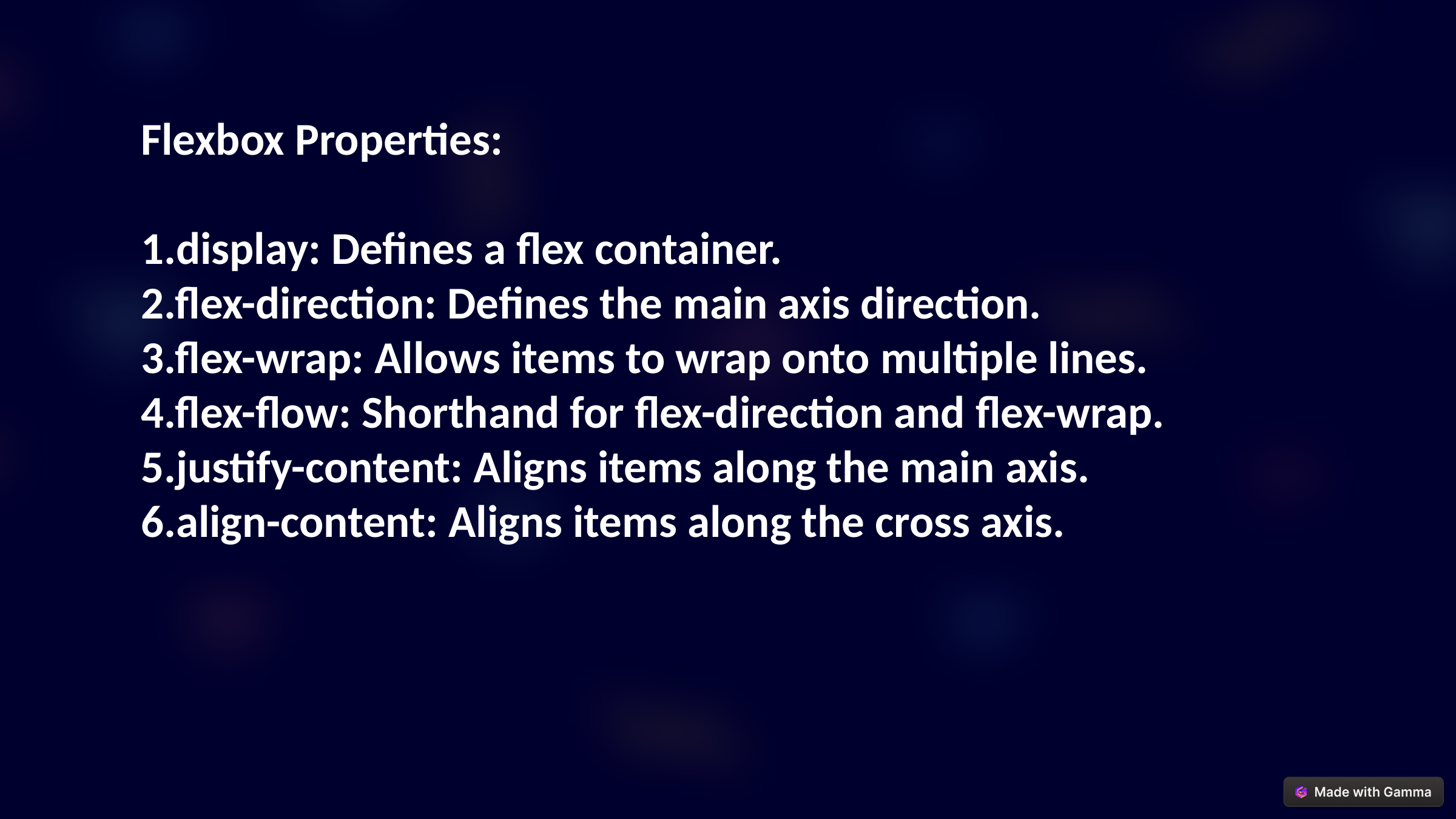

Flexbox Properties:

1.display: Defines a flex container.
2.flex-direction: Defines the main axis direction.
3.flex-wrap: Allows items to wrap onto multiple lines.
4.flex-flow: Shorthand for flex-direction and flex-wrap.
5.justify-content: Aligns items along the main axis.
6.align-content: Aligns items along the cross axis.